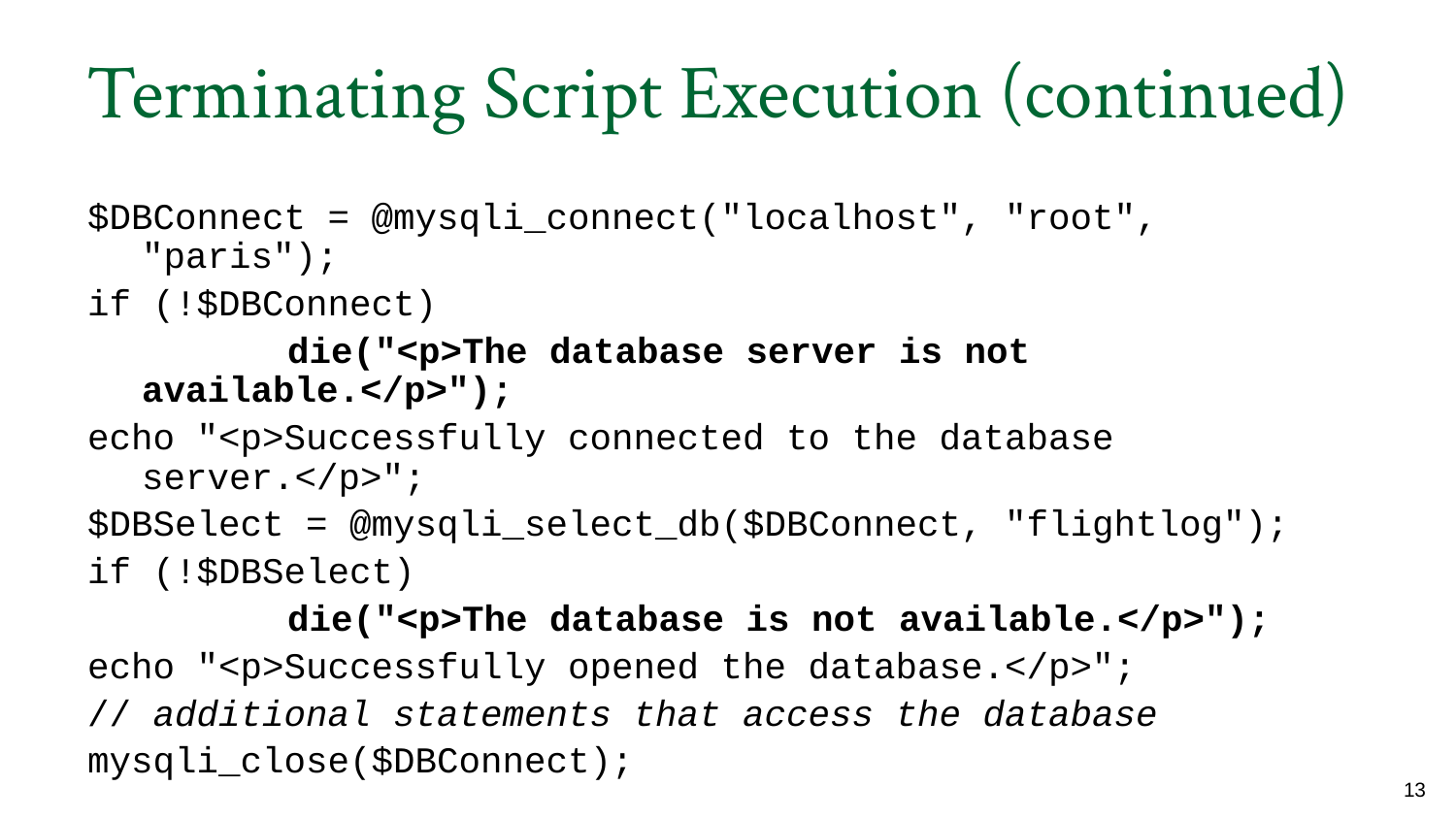

Terminating Script Execution (continued)

$DBConnect = @mysqli_connect("localhost", "root", "paris");
if (!$DBConnect)
		die("<p>The database server is not available.</p>");
echo "<p>Successfully connected to the database server.</p>";
$DBSelect = @mysqli_select_db($DBConnect, "flightlog");
if (!$DBSelect)
		die("<p>The database is not available.</p>");
echo "<p>Successfully opened the database.</p>";
// additional statements that access the database
mysqli_close($DBConnect);

13